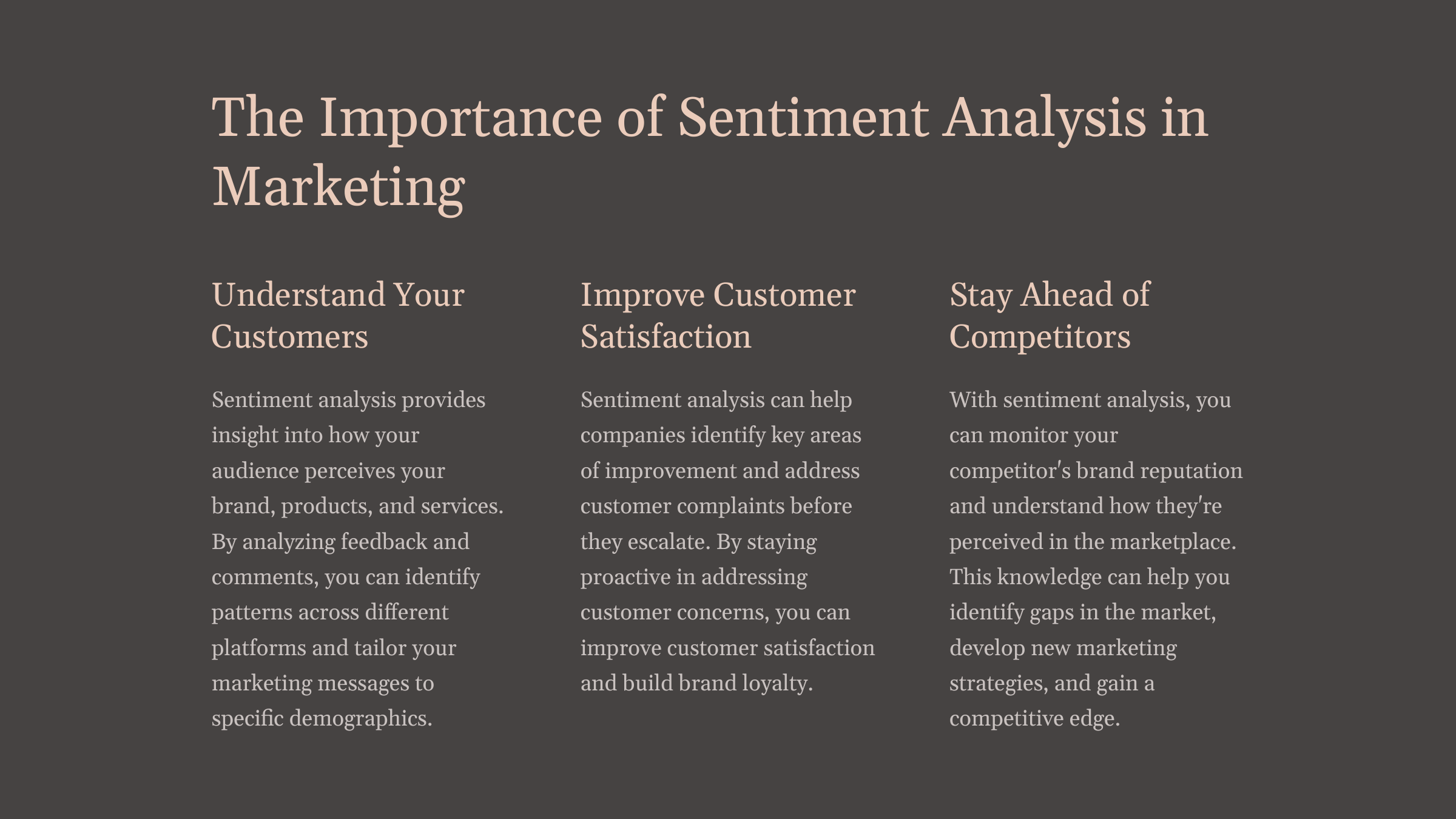

The Importance of Sentiment Analysis in Marketing
Understand Your Customers
Improve Customer Satisfaction
Stay Ahead of Competitors
Sentiment analysis provides insight into how your audience perceives your brand, products, and services. By analyzing feedback and comments, you can identify patterns across different platforms and tailor your marketing messages to specific demographics.
Sentiment analysis can help companies identify key areas of improvement and address customer complaints before they escalate. By staying proactive in addressing customer concerns, you can improve customer satisfaction and build brand loyalty.
With sentiment analysis, you can monitor your competitor's brand reputation and understand how they're perceived in the marketplace. This knowledge can help you identify gaps in the market, develop new marketing strategies, and gain a competitive edge.